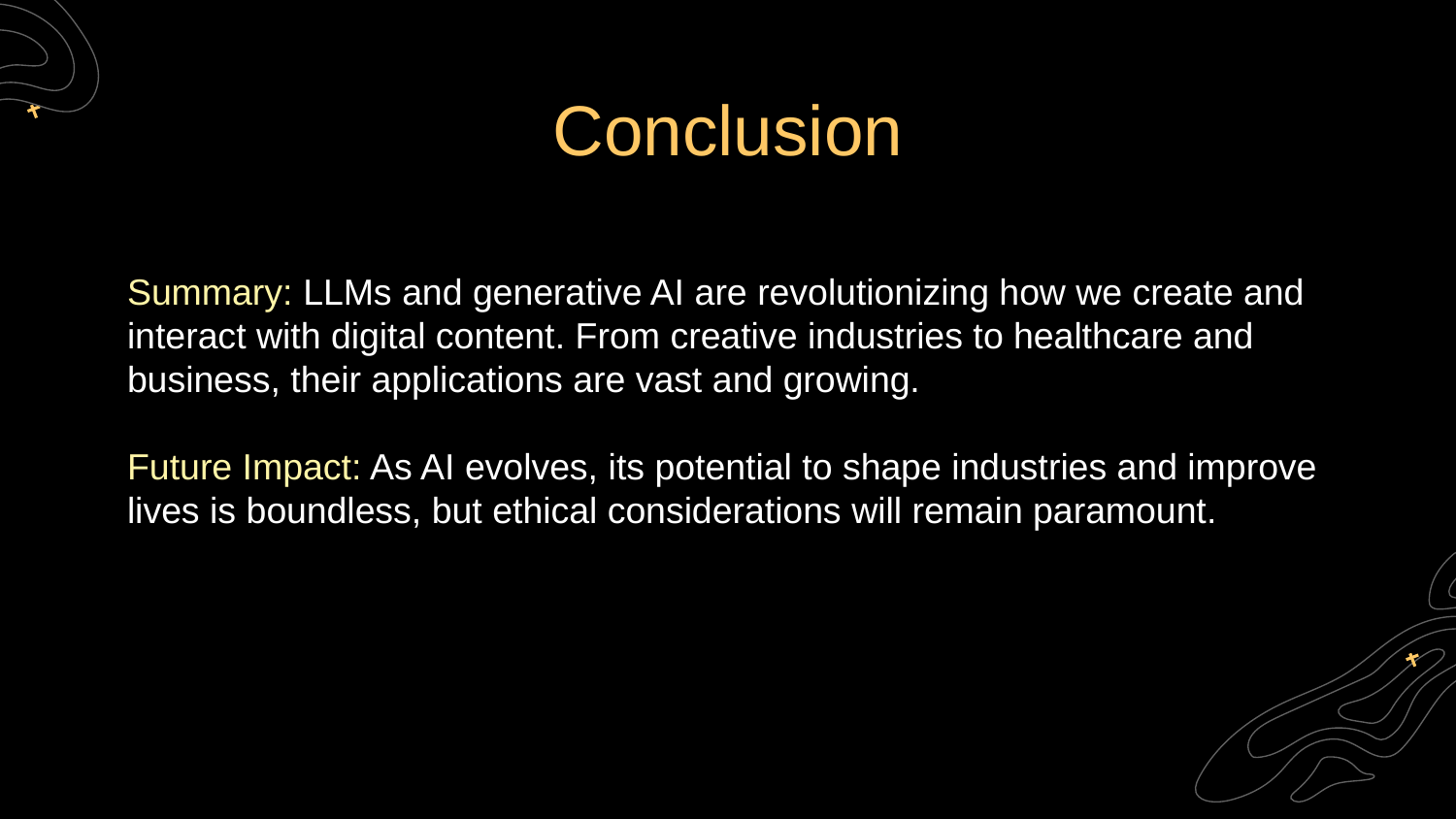

# Conclusion
Summary: LLMs and generative AI are revolutionizing how we create and interact with digital content. From creative industries to healthcare and business, their applications are vast and growing.

Future Impact: As AI evolves, its potential to shape industries and improve lives is boundless, but ethical considerations will remain paramount.